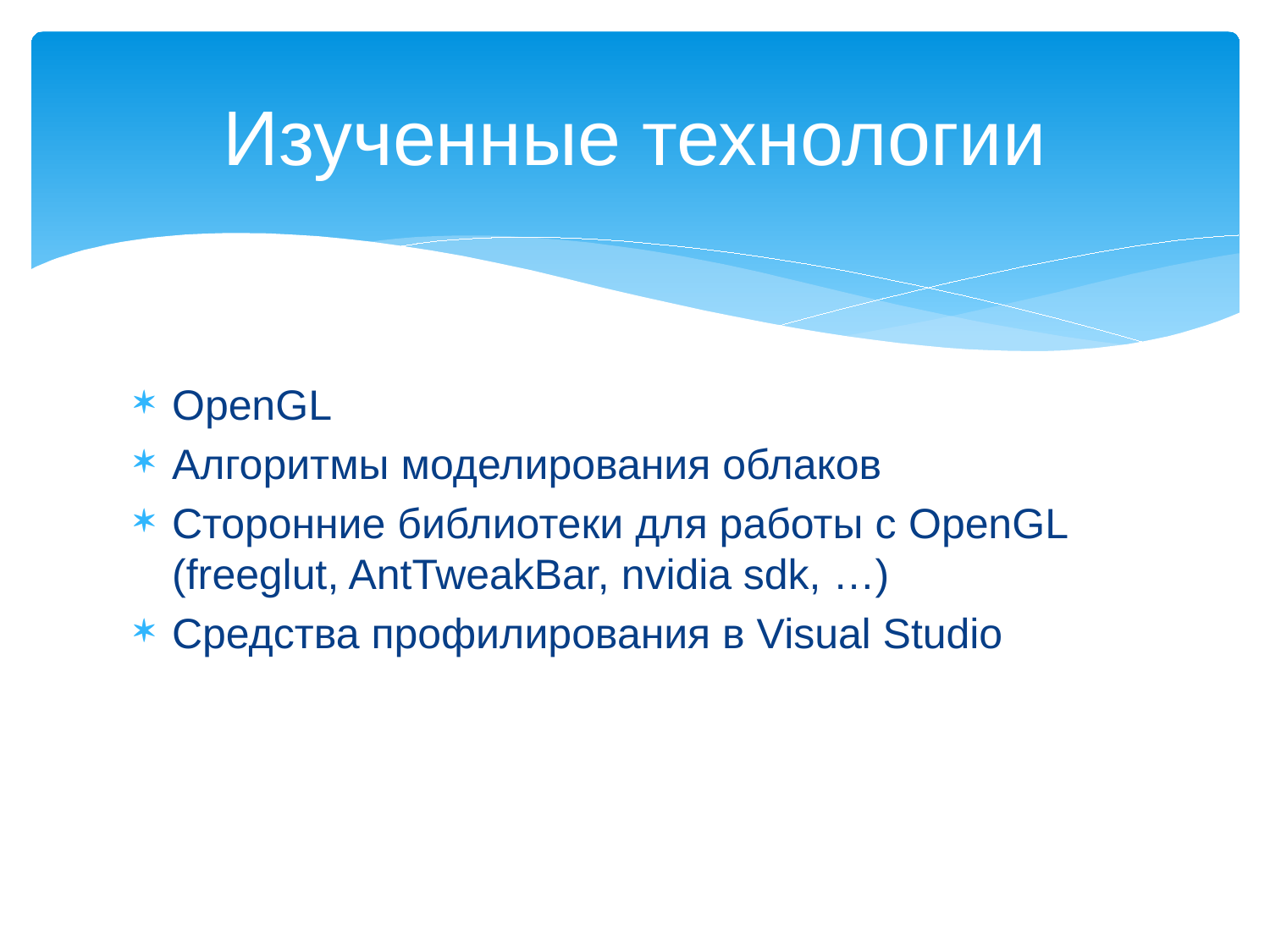

# Изученные технологии
OpenGL
Алгоритмы моделирования облаков
Сторонние библиотеки для работы с OpenGL (freeglut, AntTweakBar, nvidia sdk, …)
Средства профилирования в Visual Studio